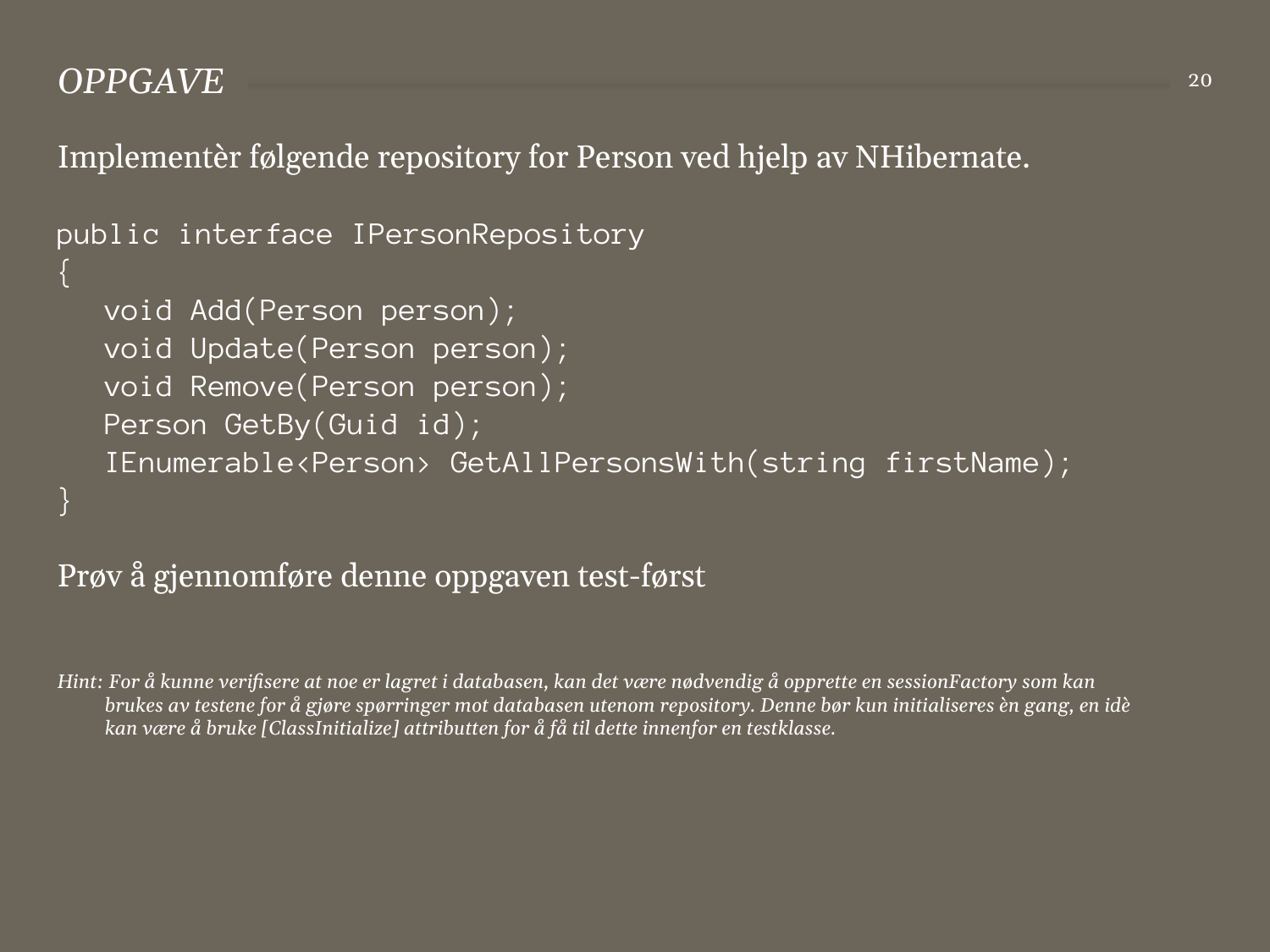

# Oppgave
20
Implementèr følgende repository for Person ved hjelp av NHibernate.

public interface IPersonRepository
{
	void Add(Person person);
	void Update(Person person);
	void Remove(Person person);
	Person GetBy(Guid id);
	IEnumerable<Person> GetAllPersonsWith(string firstName);
}

Prøv å gjennomføre denne oppgaven test-først

Hint: For å kunne verifisere at noe er lagret i databasen, kan det være nødvendig å opprette en sessionFactory som kan brukes av testene for å gjøre spørringer mot databasen utenom repository. Denne bør kun initialiseres èn gang, en idè kan være å bruke [ClassInitialize] attributten for å få til dette innenfor en testklasse.